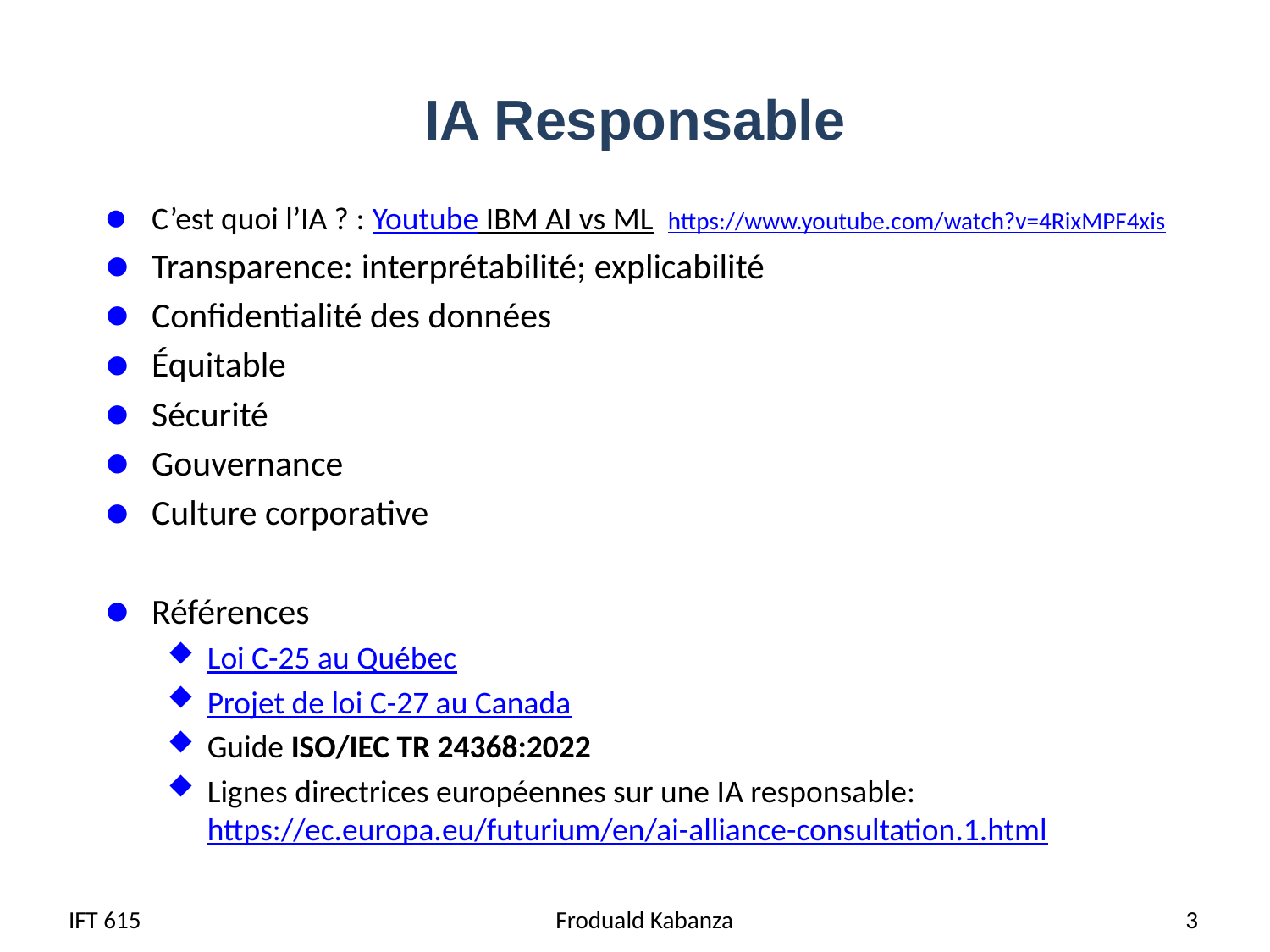

# IA Responsable
C’est quoi l’IA ? : Youtube IBM AI vs ML  https://www.youtube.com/watch?v=4RixMPF4xis
Transparence: interprétabilité; explicabilité
Confidentialité des données
Équitable
Sécurité
Gouvernance
Culture corporative

Références
Loi C-25 au Québec
Projet de loi C-27 au Canada
Guide ISO/IEC TR 24368:2022
Lignes directrices européennes sur une IA responsable: https://ec.europa.eu/futurium/en/ai-alliance-consultation.1.html
IFT 615
 Froduald Kabanza
3